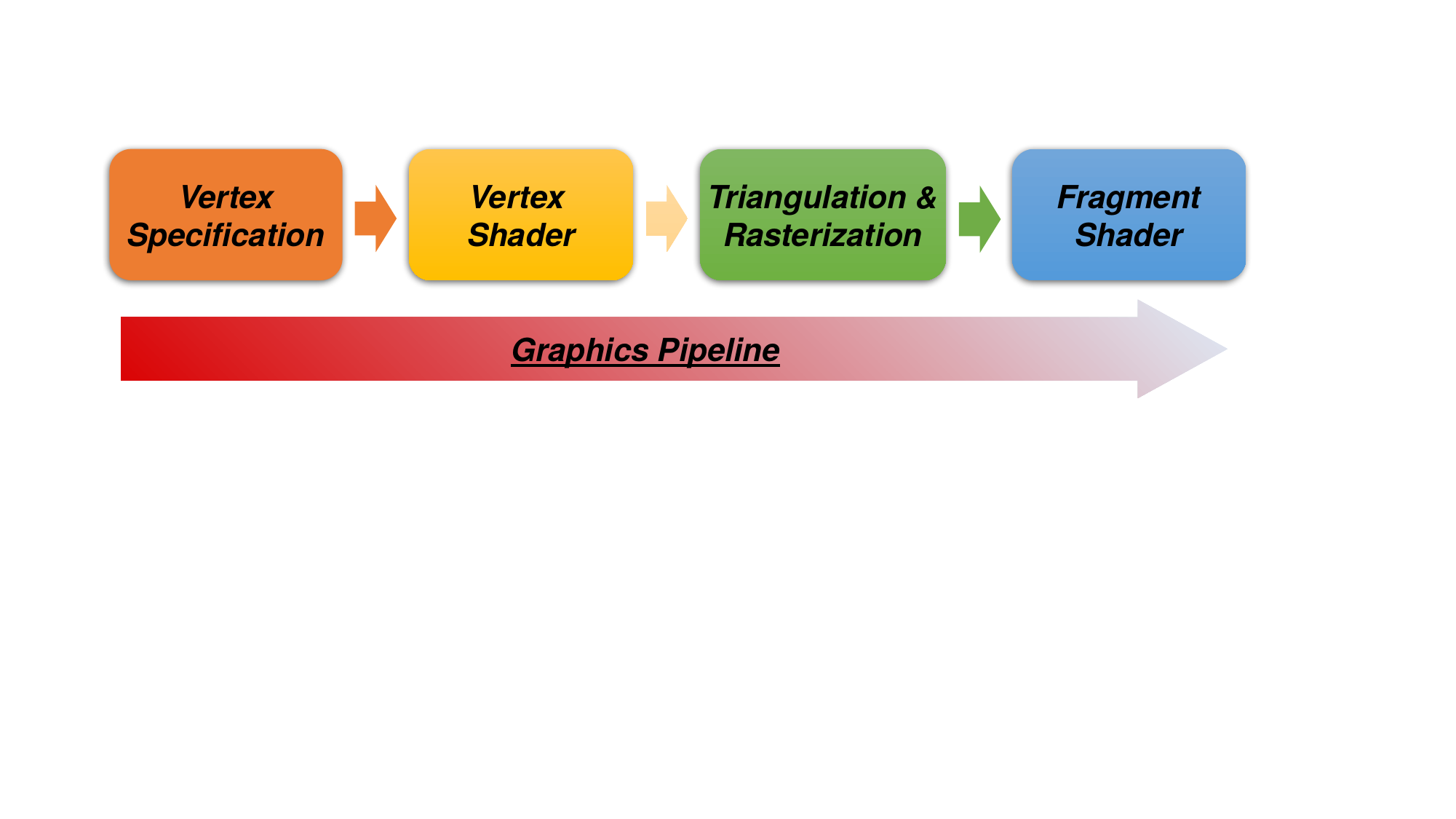

Fragment Shader
Vertex
Shader
Triangulation &
Rasterization
Vertex Specification

Graphics Pipeline